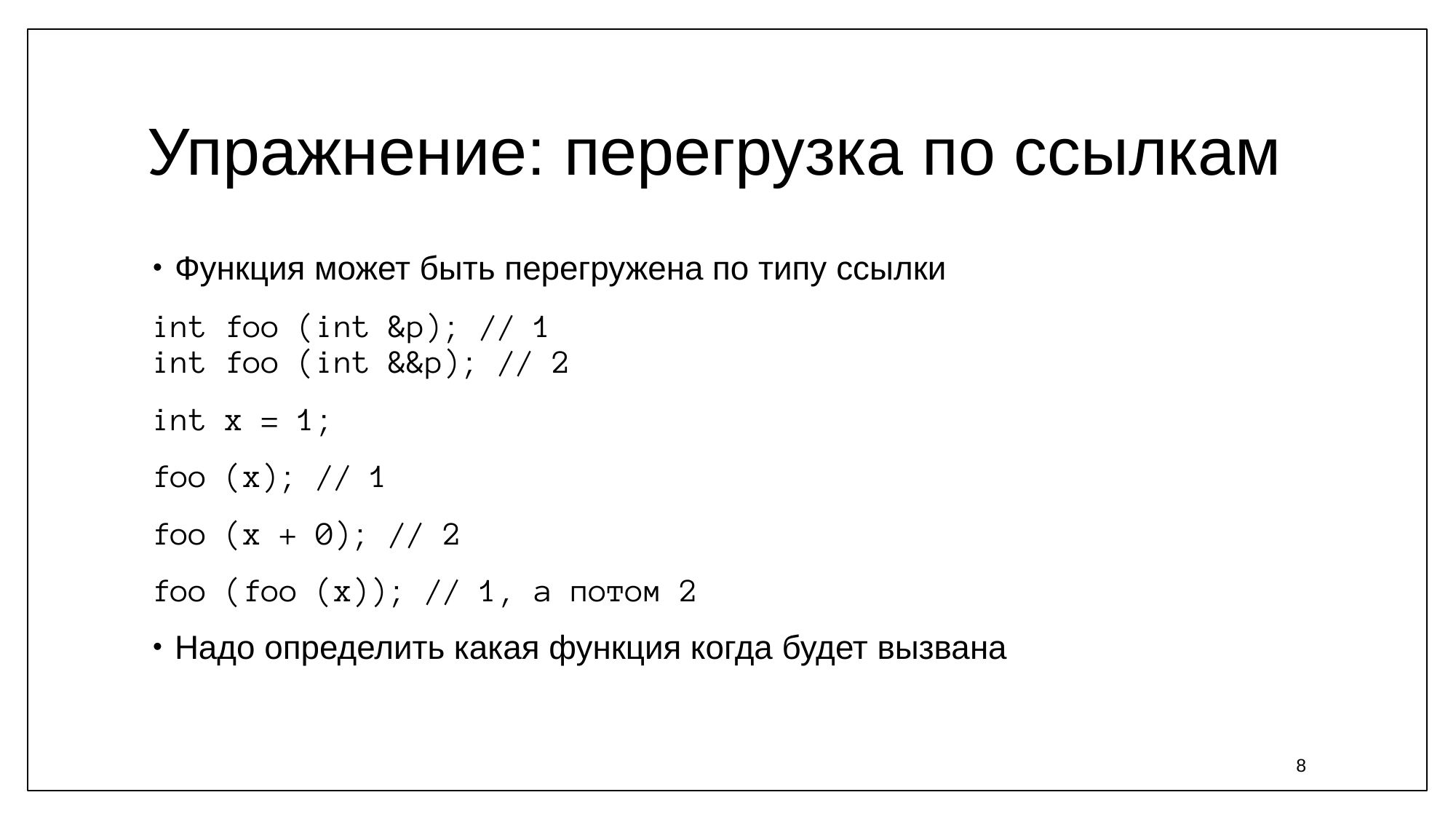

# Упражнение: перегрузка по ссылкам
Функция может быть перегружена по типу ссылки
int foo (int &p); // 1
int foo (int &&p); // 2
int x = 1;
foo (x); // 1
foo (x + 0); // 2
foo (foo (x)); // 1, а потом 2
Надо определить какая функция когда будет вызвана
8